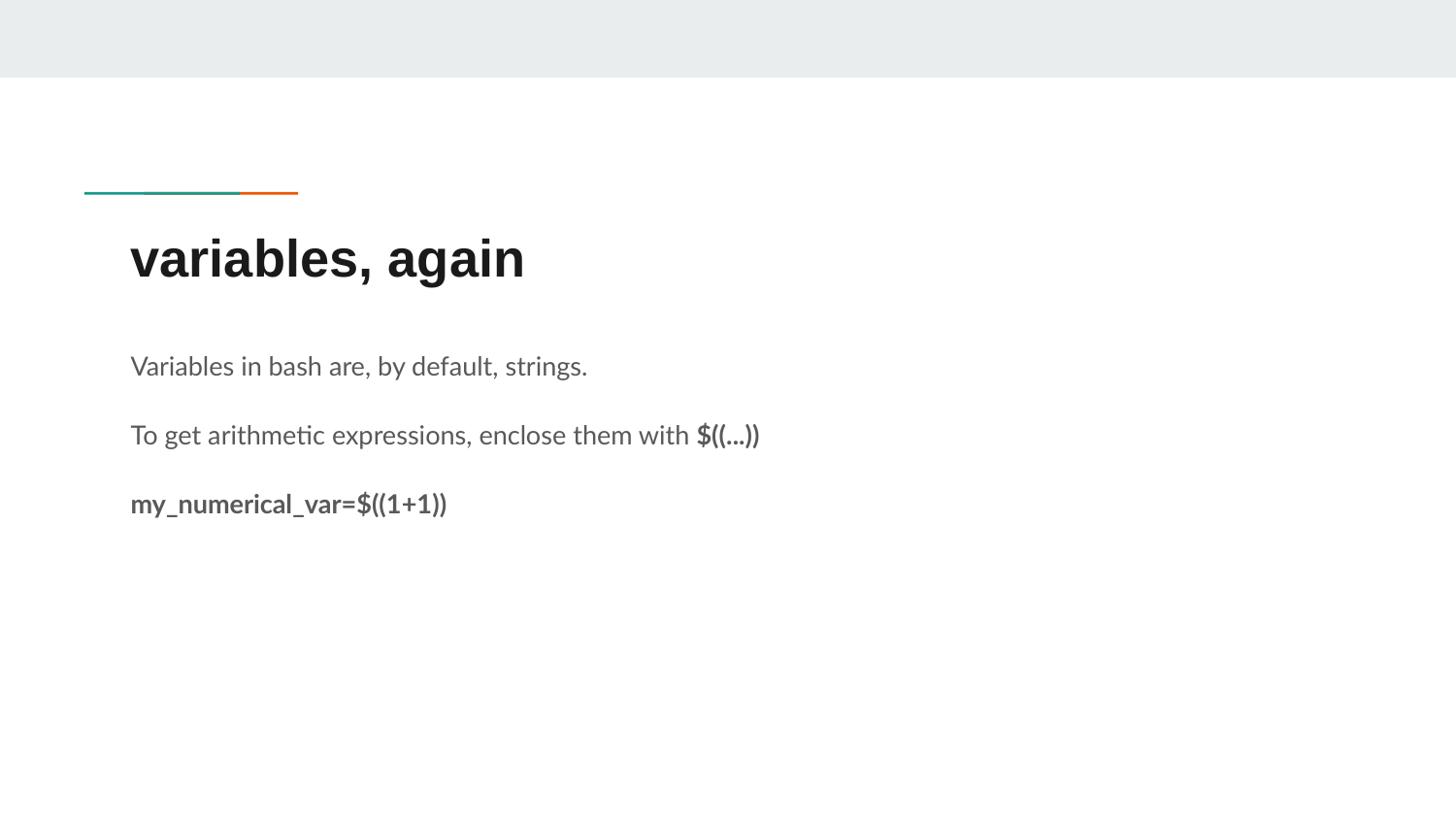

# variables, again
Variables in bash are, by default, strings.
To get arithmetic expressions, enclose them with $((...))
my_numerical_var=$((1+1))